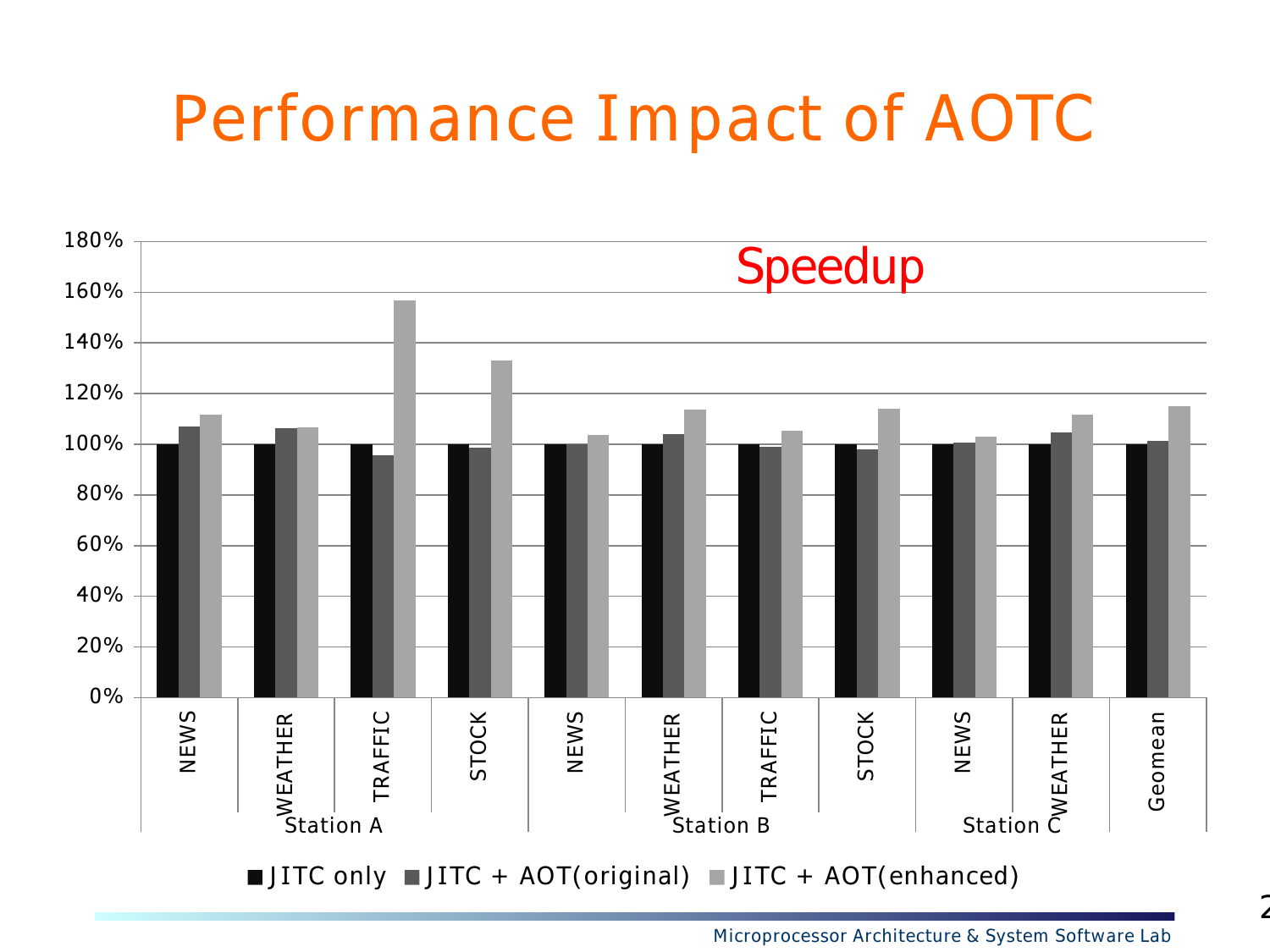

# Performance Impact of AOTC

### Chart

| Category | JITC only | JITC + AOT(original) | JITC + AOT(enhanced) |
|---|---|---|---|
| NEWS | 1.0 | 1.0713184271395528 | 1.115616218386185 |
| WEATHER | 1.0 | 1.0624504361617857 | 1.0668922954409652 |
| TRAFFIC | 1.0 | 0.9573596358118361 | 1.5662859980139041 |
| STOCK | 1.0 | 0.9858841902931283 | 1.3296338302009074 |
| NEWS | 1.0 | 0.9987175376723305 | 1.036950732356858 |
| WEATHER | 1.0 | 1.0393477490251684 | 1.1373157486423584 |
| TRAFFIC | 1.0 | 0.989134013829437 | 1.052189141856398 |
| STOCK | 1.0 | 0.9800742992232354 | 1.1398271798900241 |
| NEWS | 1.0 | 1.0058365758754806 | 1.0285145888594158 |
| WEATHER | 1.0 | 1.0454367410889138 | 1.1176716917922938 |
| Geomean | 1.0 | 1.0129012674140077 | 1.149564973840922 |
Speedup